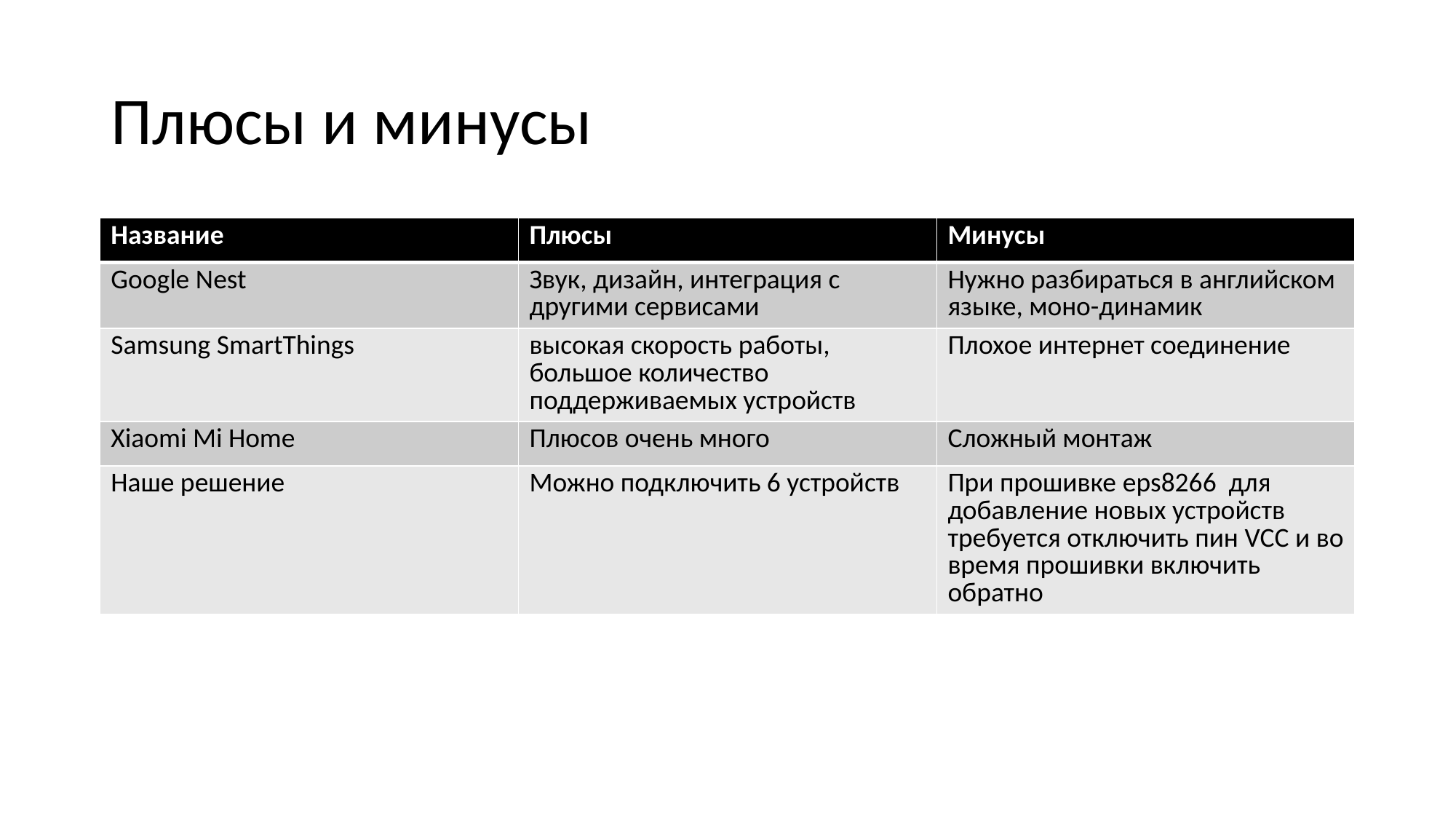

# Плюсы и минусы
| Название | Плюсы | Минусы |
| --- | --- | --- |
| Google Nest | Звук, дизайн, интеграция с другими сервисами | Нужно разбираться в английском языке, моно-динамик |
| Samsung SmartThings | высокая скорость работы, большое количество поддерживаемых устройств | Плохое интернет соединение |
| Xiaomi Mi Home | Плюсов очень много | Сложный монтаж |
| Наше решение | Можно подключить 6 устройств | При прошивке eps8266 для добавление новых устройств требуется отключить пин VCC и во время прошивки включить обратно |